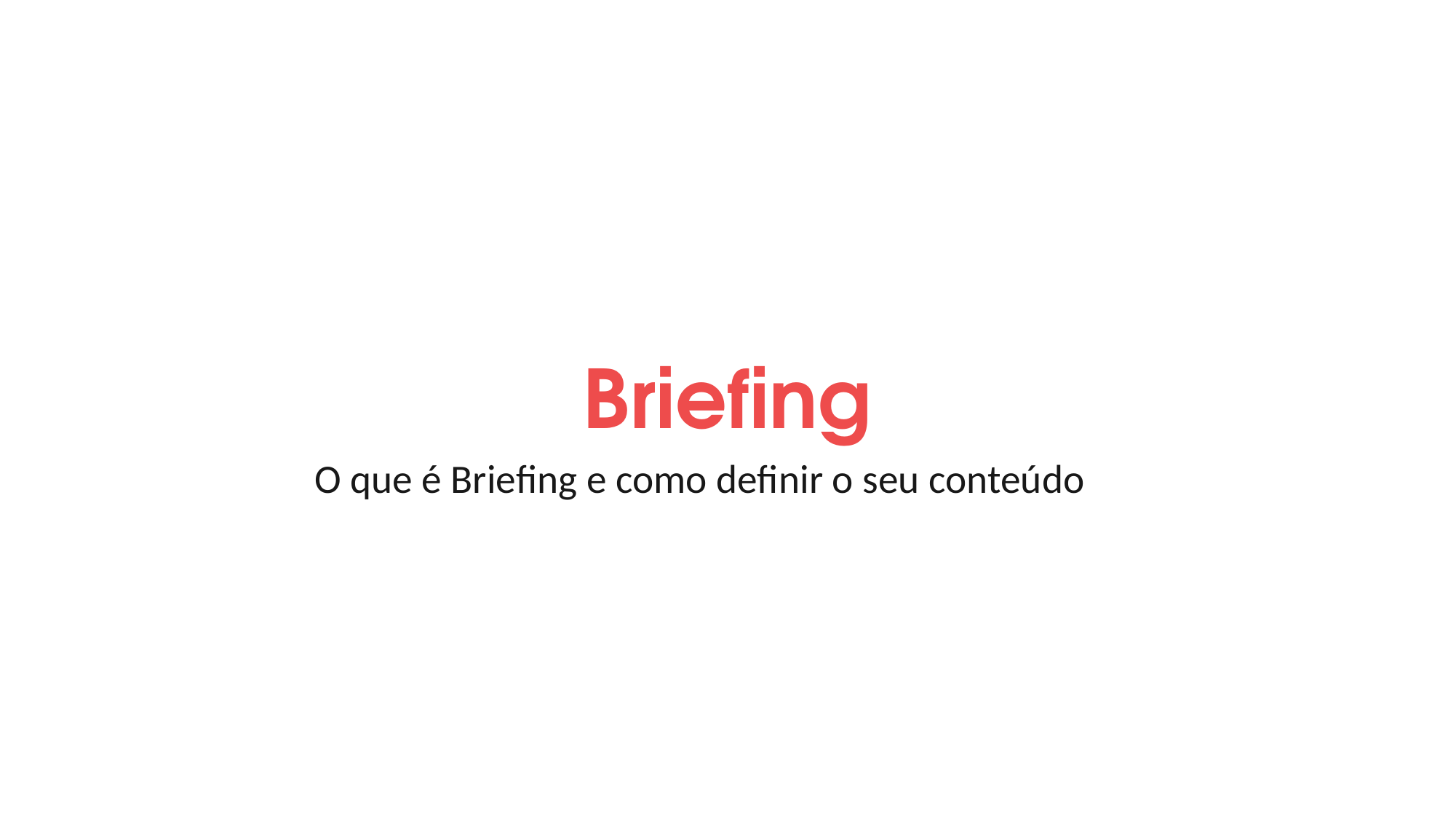

Briefing
O que é Briefing e como definir o seu conteúdo